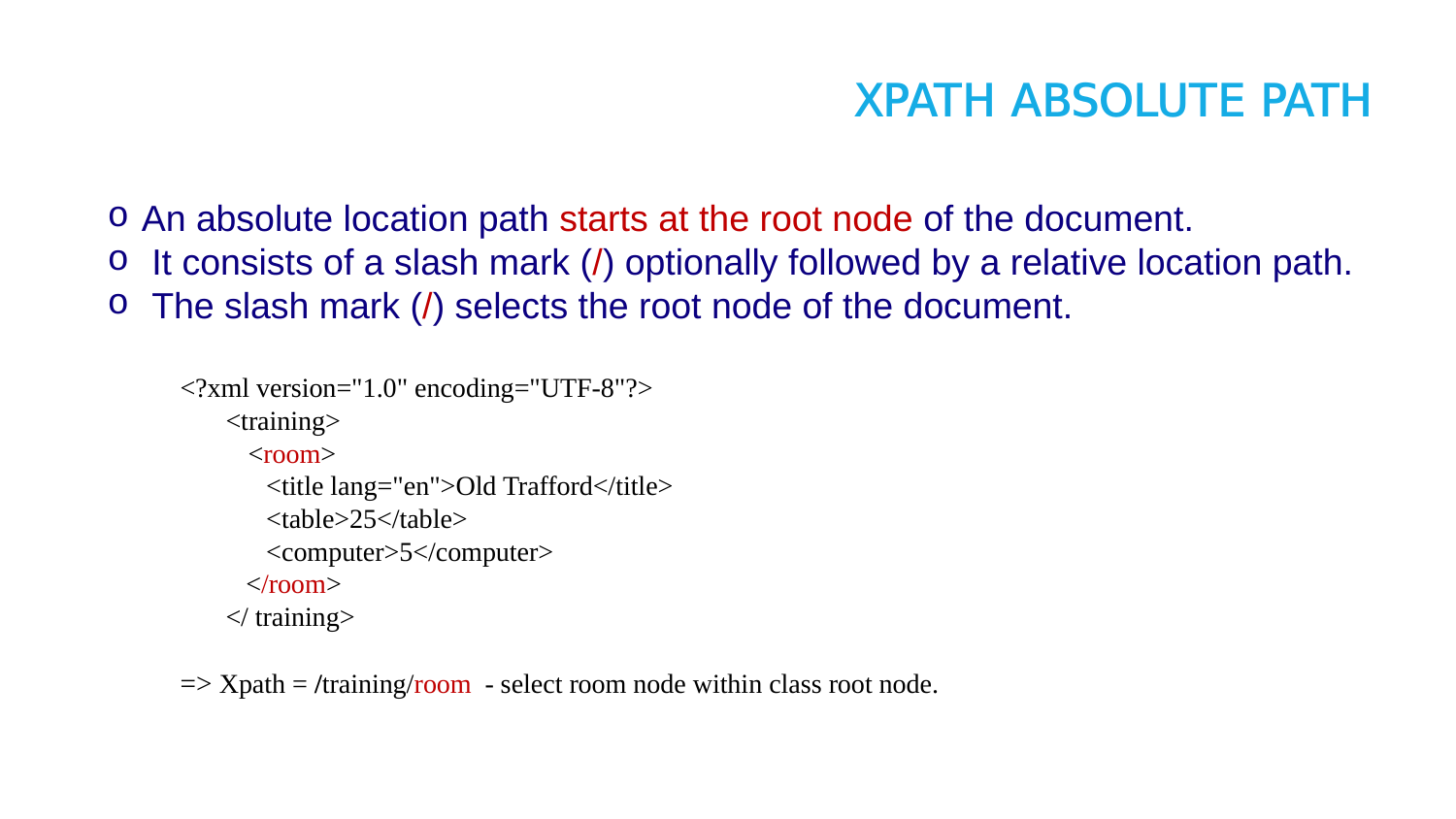

# XPATH ABSOLUTE PATH

An absolute location path starts at the root node of the document.
 It consists of a slash mark (/) optionally followed by a relative location path.
 The slash mark (/) selects the root node of the document.

<?xml version="1.0" encoding="UTF-8"?>
<training>
          <room>
      <title lang="en">Old Trafford</title>
      <table>25</table>
      <computer>5</computer>
   </room>
</ training>

=> Xpath = /training/room  - select room node within class root node.